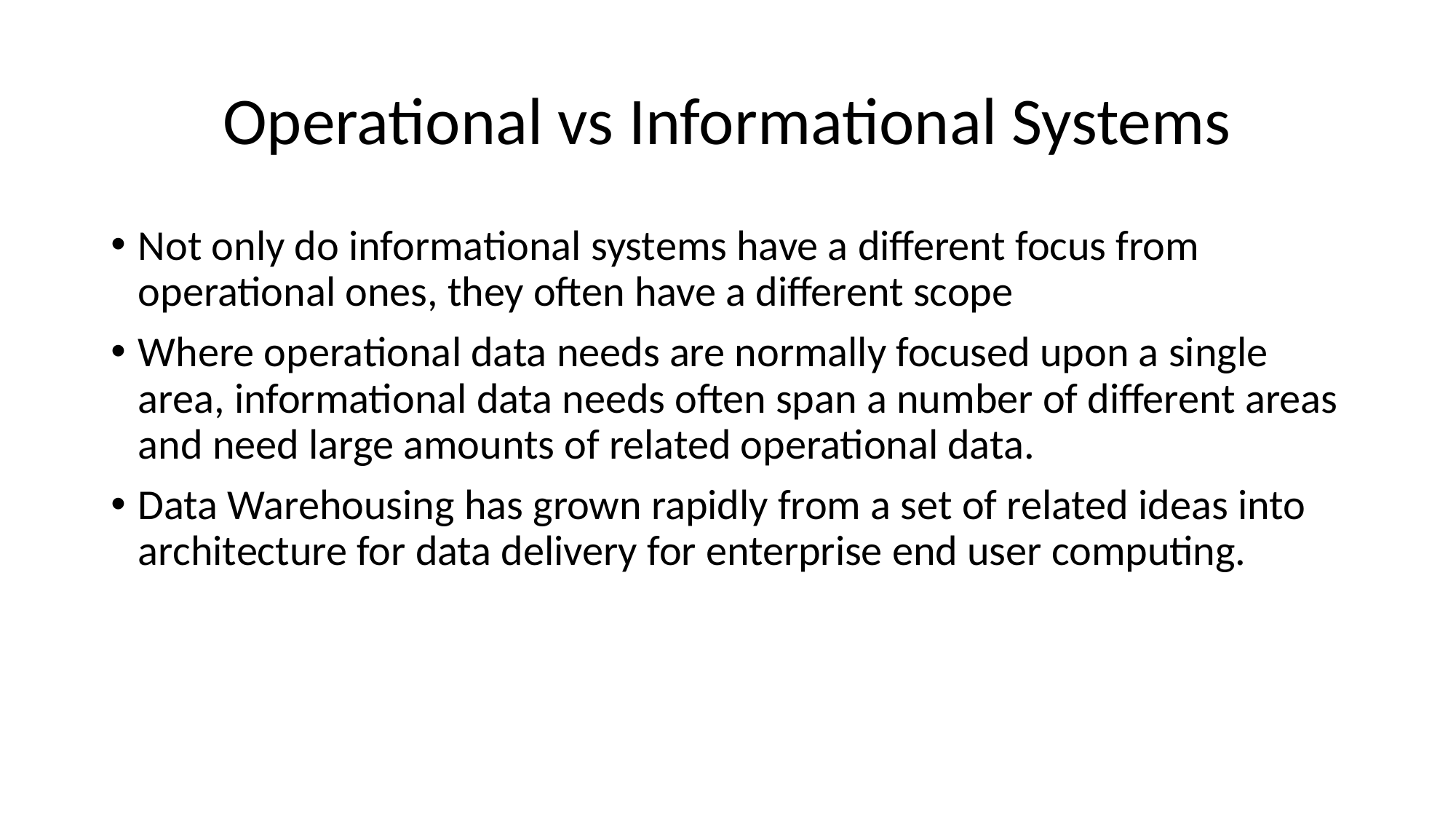

# Operational vs Informational Systems
Not only do informational systems have a different focus from operational ones, they often have a different scope
Where operational data needs are normally focused upon a single area, informational data needs often span a number of different areas and need large amounts of related operational data.
Data Warehousing has grown rapidly from a set of related ideas into architecture for data delivery for enterprise end user computing.